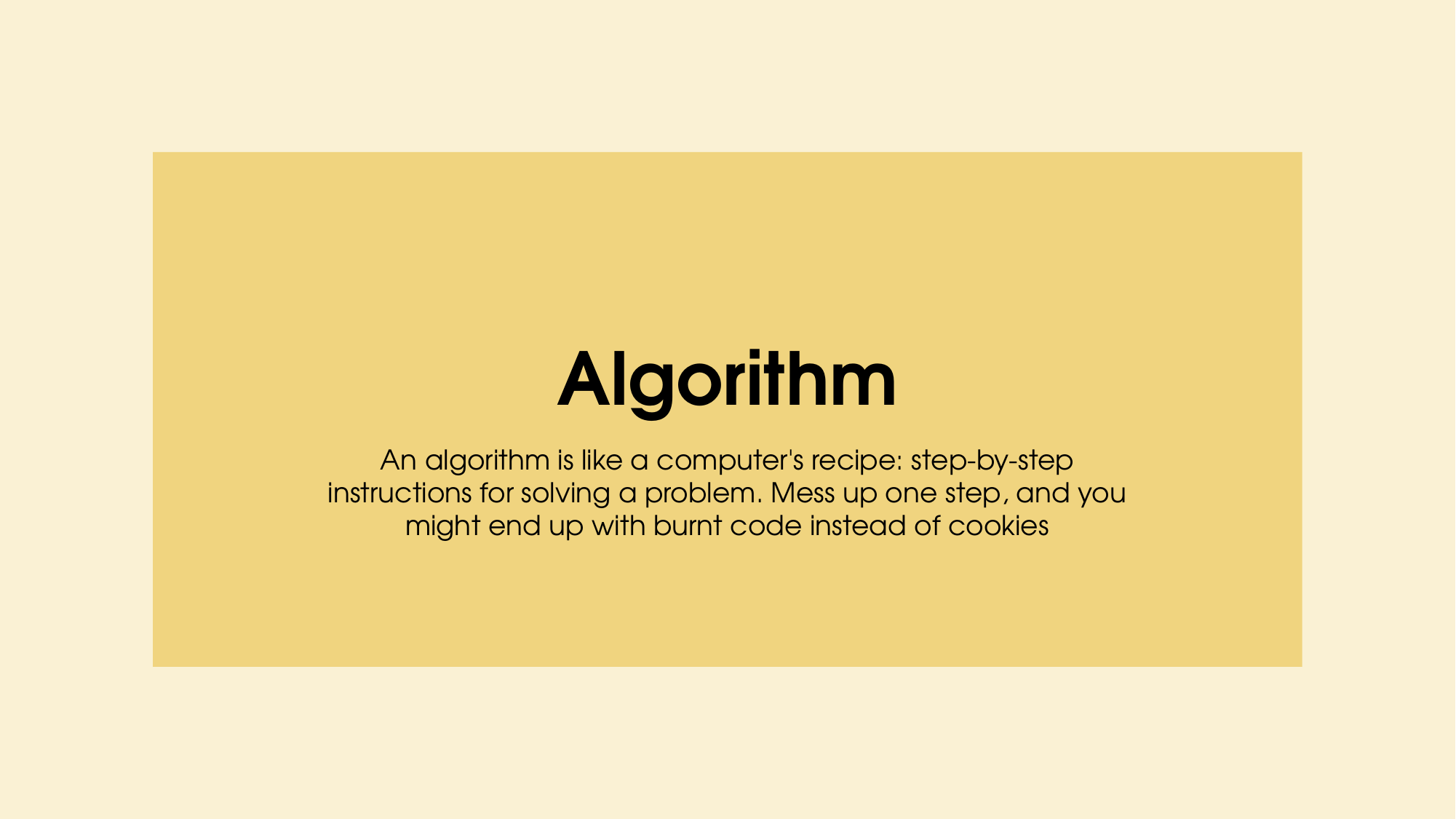

# Algorithm
An algorithm is like a computer's recipe: step-by-step instructions for solving a problem. Mess up one step, and you might end up with burnt code instead of cookies